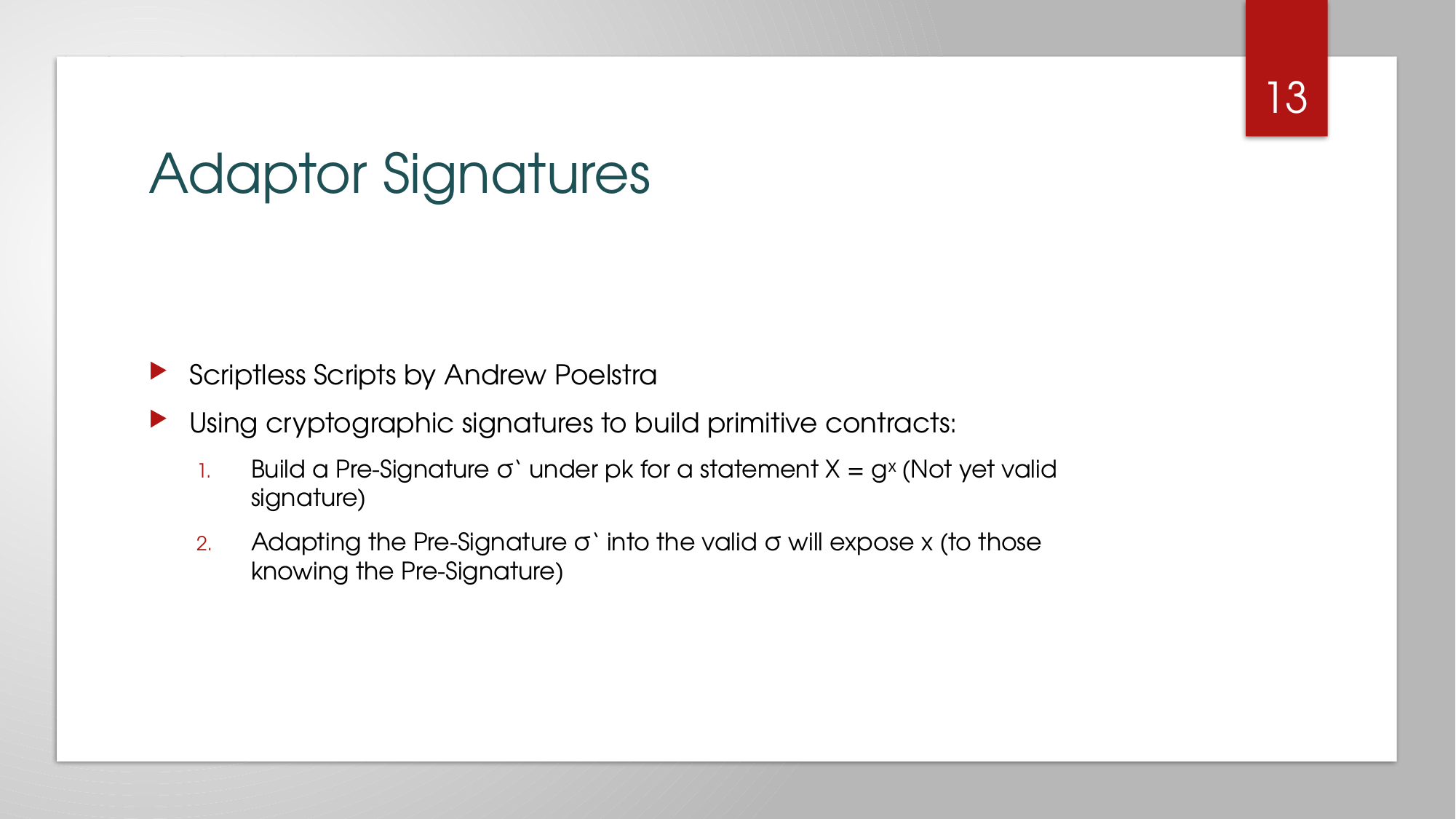

13

# Adaptor Signatures
Scriptless Scripts by Andrew Poelstra
Using cryptographic signatures to build primitive contracts:
Build a Pre-Signature σ‘ under pk for a statement X = gˣ (Not yet valid signature)
Adapting the Pre-Signature σ‘ into the valid σ will expose x (to those knowing the Pre-Signature)